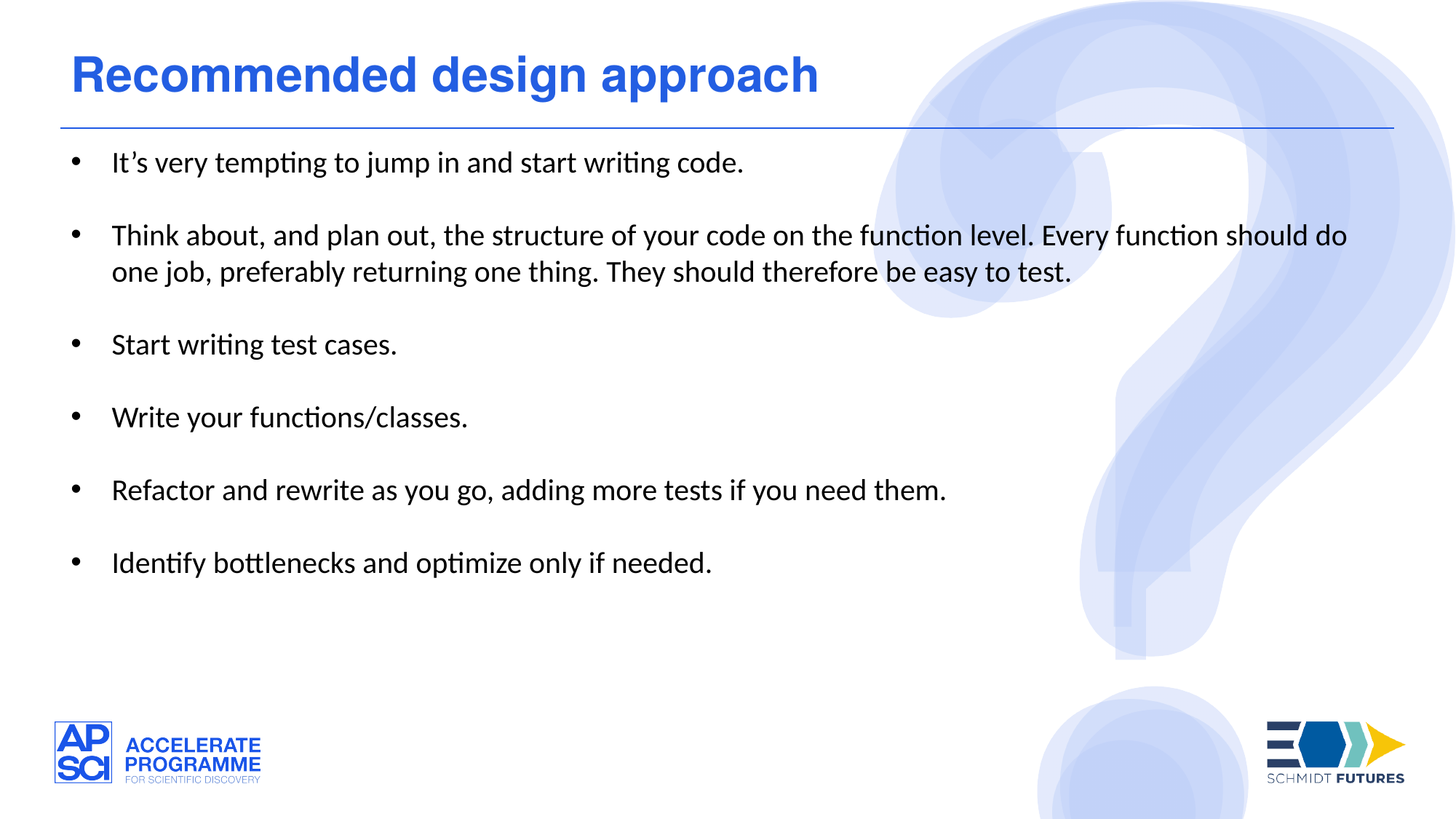

Recommended design approach

It’s very tempting to jump in and start writing code.

Think about, and plan out, the structure of your code on the function level. Every function should do one job, preferably returning one thing. They should therefore be easy to test.

Start writing test cases.

Write your functions/classes.

Refactor and rewrite as you go, adding more tests if you need them.

Identify bottlenecks and optimize only if needed.